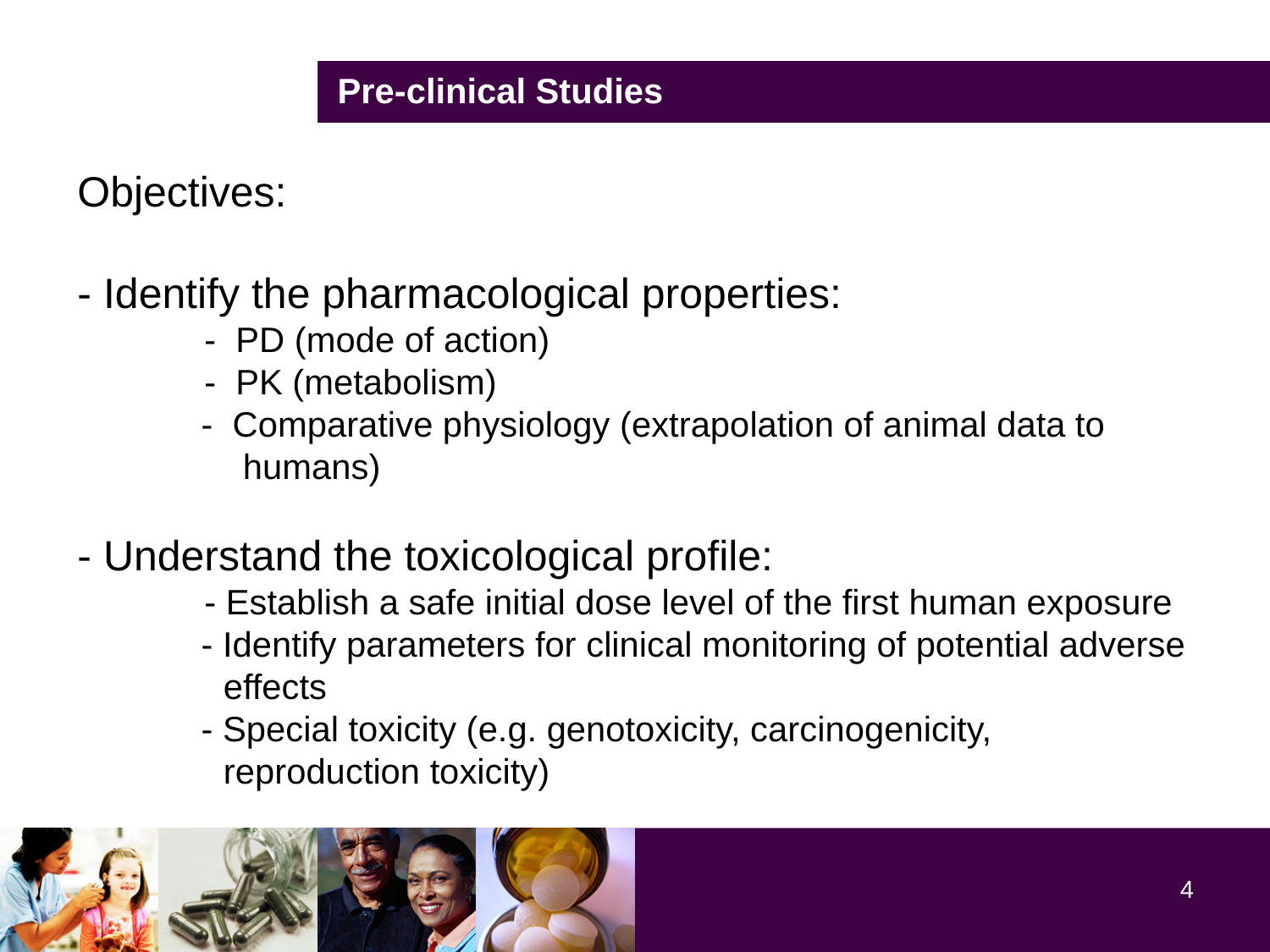

# Pre-clinical Studies
Objectives:

- Identify the pharmacological properties:
	-  PD (mode of action)
	-  PK (metabolism)
	-  Comparative physiology (extrapolation of animal data to
                 humans)

- Understand the toxicological profile:
	- Establish a safe initial dose level of the first human exposure
	- Identify parameters for clinical monitoring of potential adverse
               effects
	- Special toxicity (e.g. genotoxicity, carcinogenicity,
               reproduction toxicity)
4